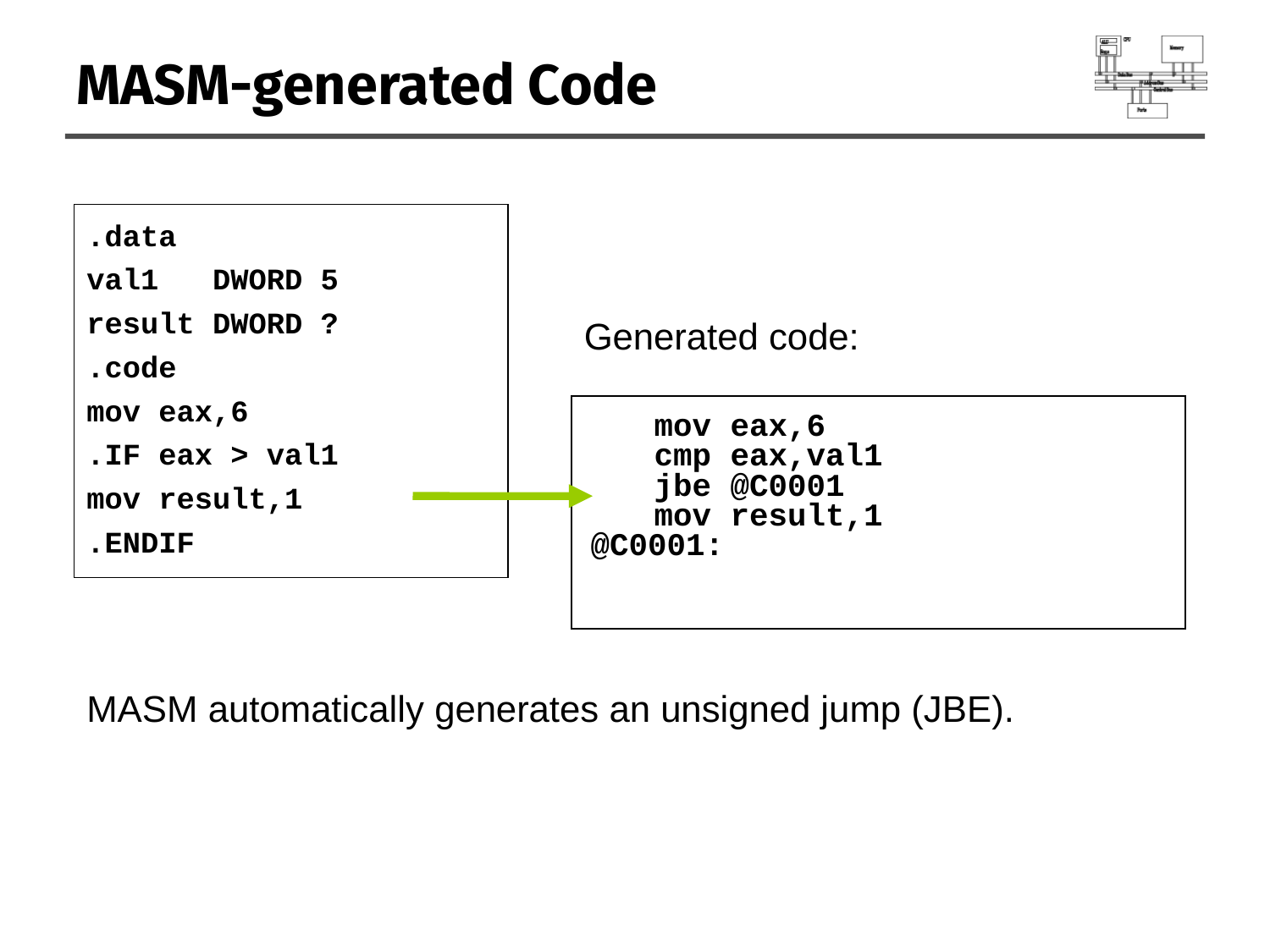

# MASM-generated Code
.data
val1   DWORD 5
result DWORD ?
.code
mov eax,6
.IF eax > val1
mov result,1
.ENDIF
Generated code:
	mov eax,6
	cmp eax,val1
	jbe @C0001
	mov result,1
@C0001:

MASM automatically generates an unsigned jump (JBE).